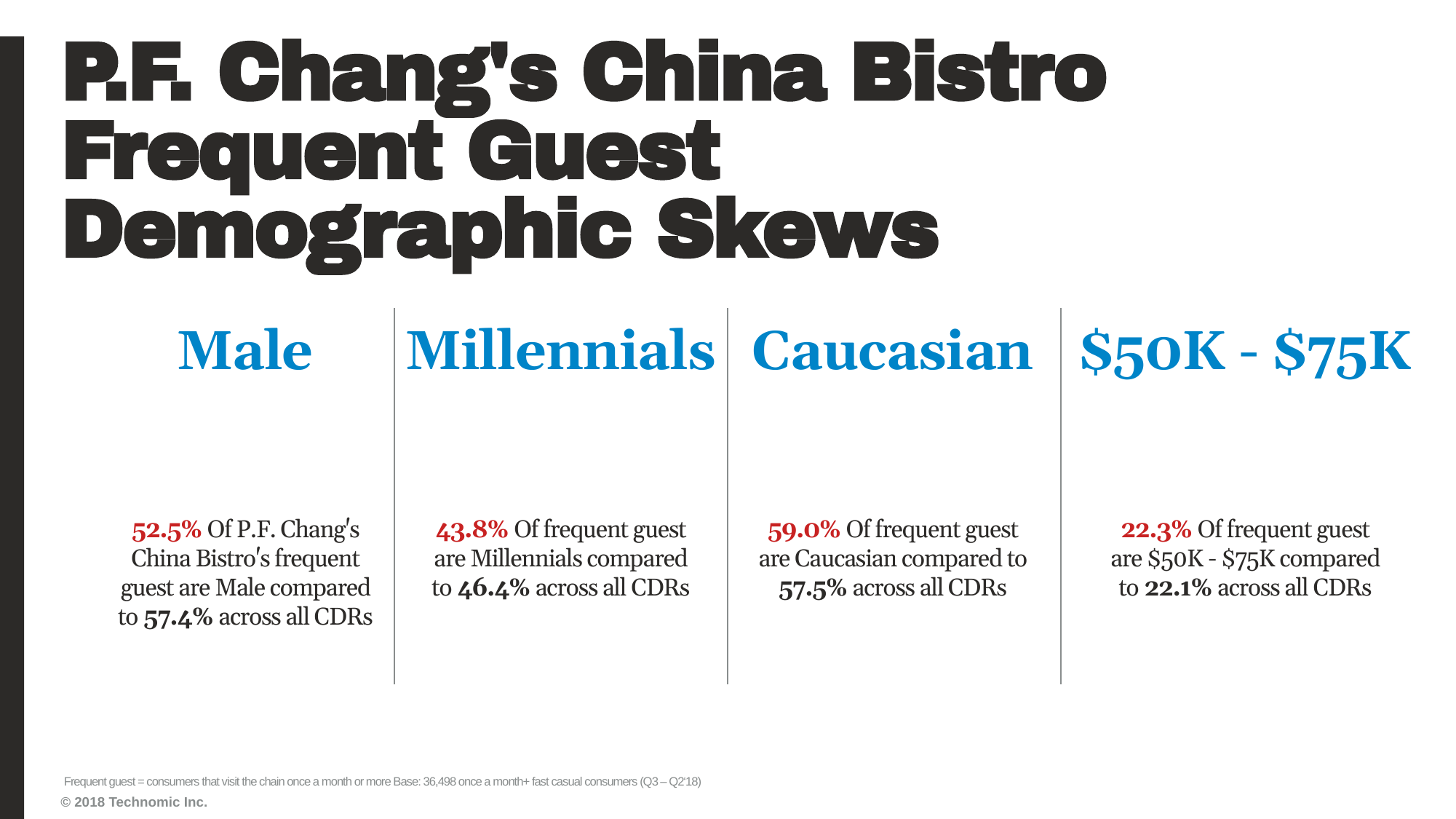

# P.F. Chang's China Bistro Frequent Guest Demographic Skews
Male
Millennials
Caucasian
$50K - $75K
52.5% Of P.F. Chang's China Bistro's frequent guest are Male compared to 57.4% across all CDRs
43.8% Of frequent guest are Millennials compared to 46.4% across all CDRs
59.0% Of frequent guest are Caucasian compared to 57.5% across all CDRs
22.3% Of frequent guest are $50K - $75K compared to 22.1% across all CDRs
Frequent guest = consumers that visit the chain once a month or more Base: 36,498 once a month+ fast casual consumers (Q3 – Q2‘18)